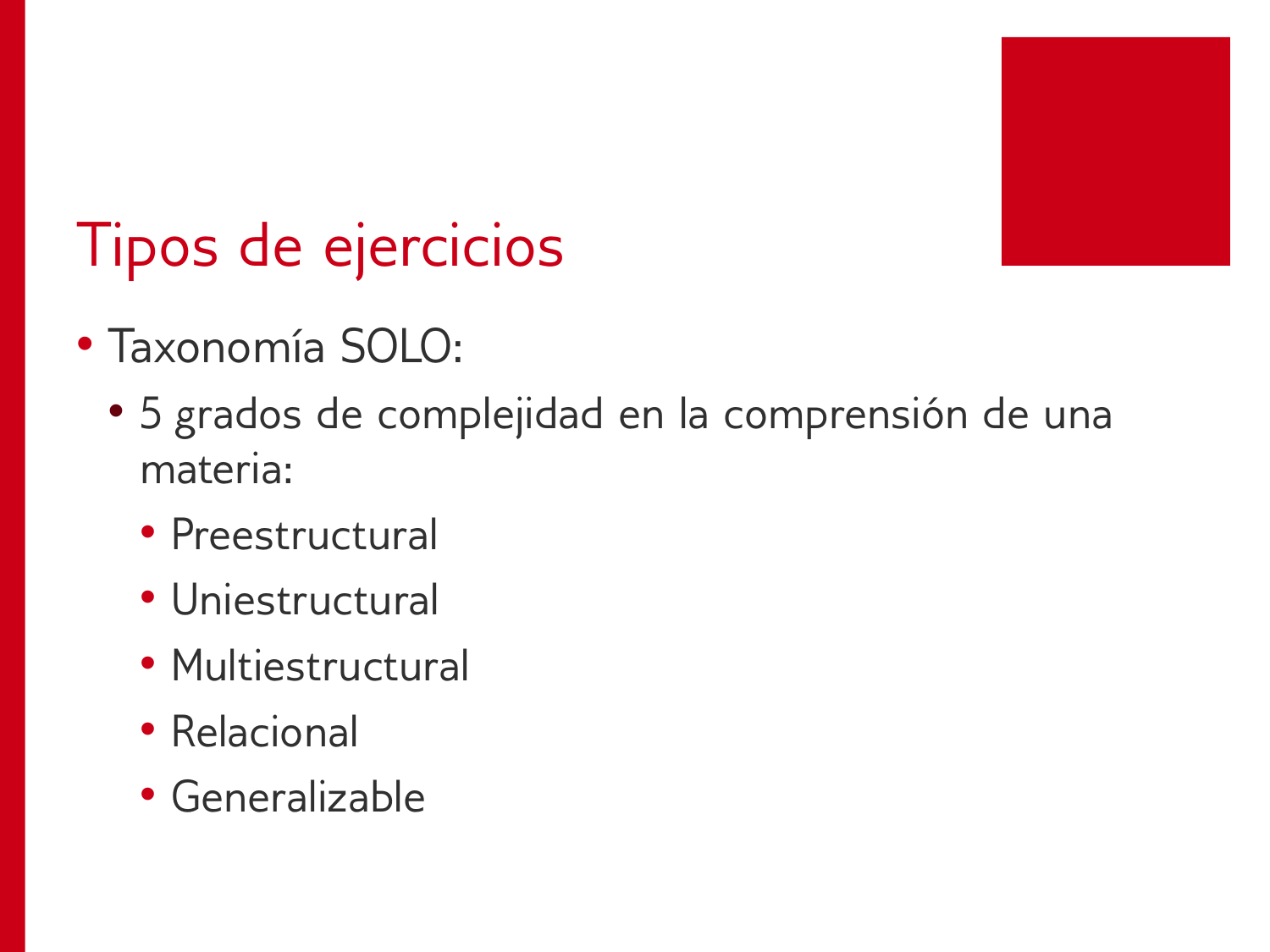

# Tipos de ejercicios
Taxonomía SOLO:
5 grados de complejidad en la comprensión de una materia:
Preestructural
Uniestructural
Multiestructural
Relacional
Generalizable